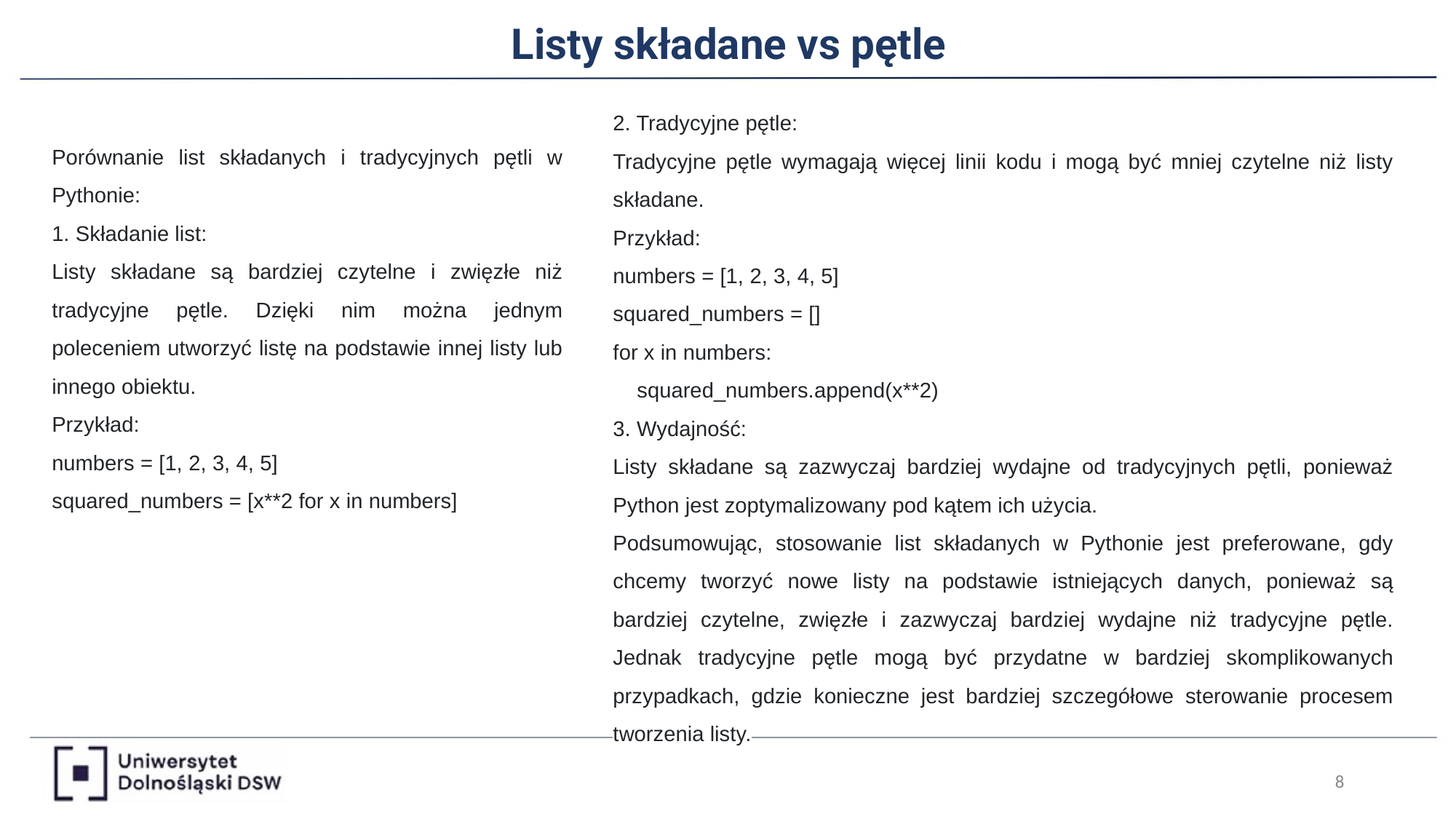

Listy składane vs pętle
2. Tradycyjne pętle:
Tradycyjne pętle wymagają więcej linii kodu i mogą być mniej czytelne niż listy składane.
Przykład:
numbers = [1, 2, 3, 4, 5]
squared_numbers = []
for x in numbers:
    squared_numbers.append(x**2)
3. Wydajność:
Listy składane są zazwyczaj bardziej wydajne od tradycyjnych pętli, ponieważ Python jest zoptymalizowany pod kątem ich użycia.
Podsumowując, stosowanie list składanych w Pythonie jest preferowane, gdy chcemy tworzyć nowe listy na podstawie istniejących danych, ponieważ są bardziej czytelne, zwięzłe i zazwyczaj bardziej wydajne niż tradycyjne pętle. Jednak tradycyjne pętle mogą być przydatne w bardziej skomplikowanych przypadkach, gdzie konieczne jest bardziej szczegółowe sterowanie procesem tworzenia listy.

Porównanie list składanych i tradycyjnych pętli w Pythonie:
1. Składanie list:
Listy składane są bardziej czytelne i zwięzłe niż tradycyjne pętle. Dzięki nim można jednym poleceniem utworzyć listę na podstawie innej listy lub innego obiektu.
Przykład:
numbers = [1, 2, 3, 4, 5]
squared_numbers = [x**2 for x in numbers]

8